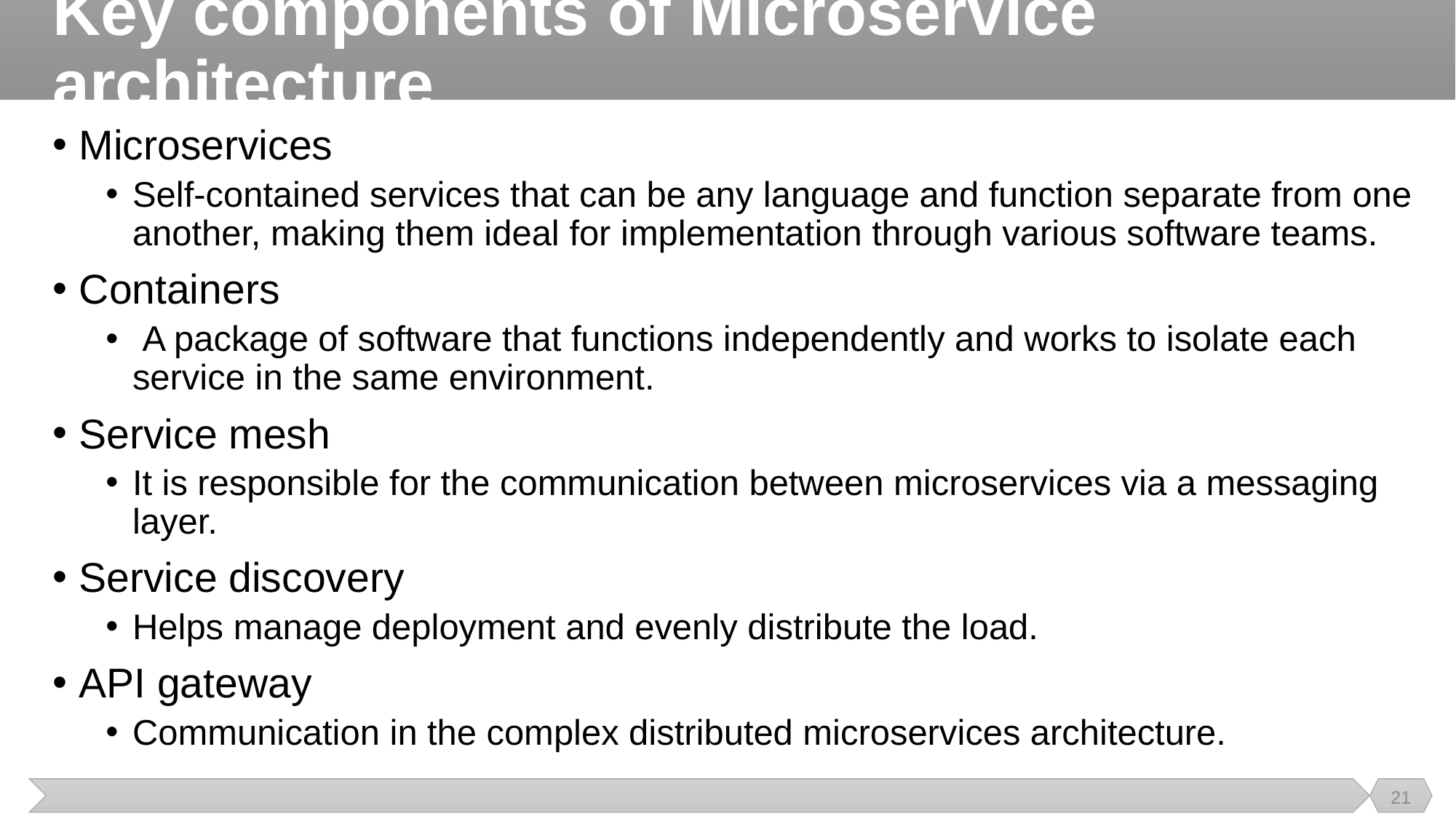

# Key components of Microservice architecture
Microservices
Self-contained services that can be any language and function separate from one another, making them ideal for implementation through various software teams.
Containers
 A package of software that functions independently and works to isolate each service in the same environment.
Service mesh
It is responsible for the communication between microservices via a messaging layer.
Service discovery
Helps manage deployment and evenly distribute the load.
API gateway
Communication in the complex distributed microservices architecture.
21